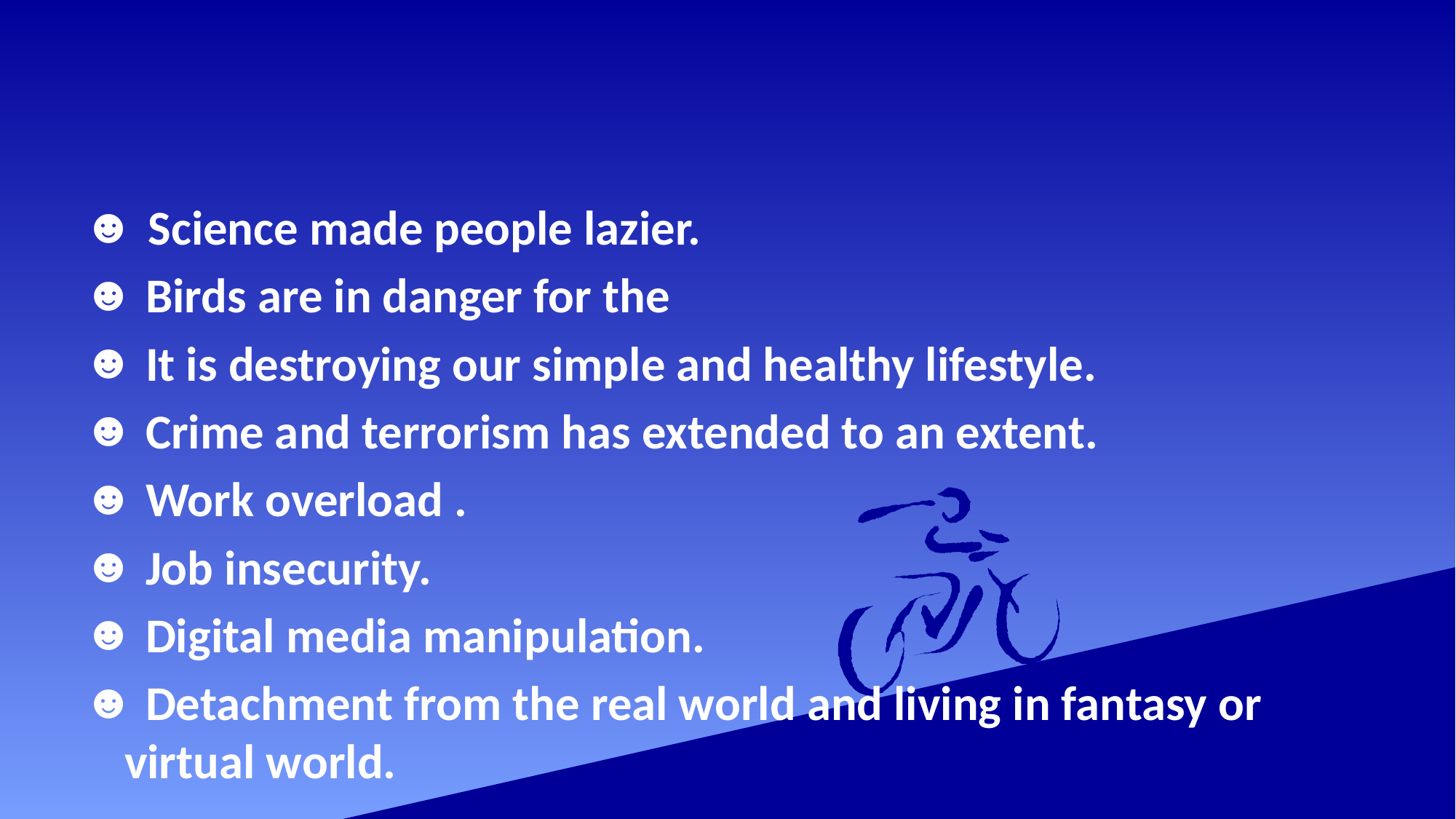

Science made people lazier.
 Birds are in danger for the
 It is destroying our simple and healthy lifestyle.
 Crime and terrorism has extended to an extent.
 Work overload .
 Job insecurity.
 Digital media manipulation.
 Detachment from the real world and living in fantasy or virtual world.